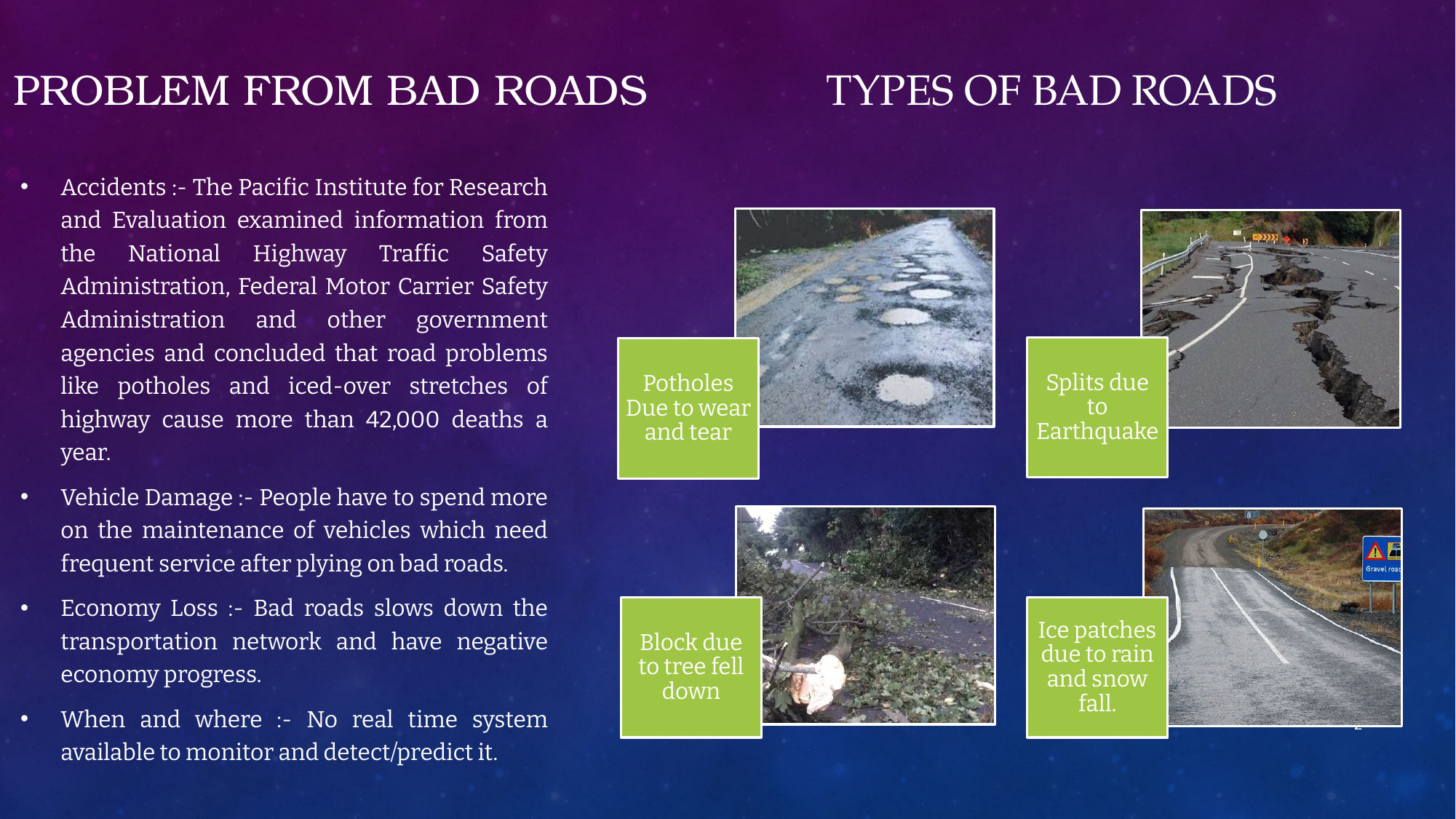

# Problem FROM bad roads
TYPES OF BAD ROADS
Potholes Due to wear and tear
Splits due to Earthquake
Block due to tree fell down
Ice patches due to rain and snow fall.
Accidents :- The Pacific Institute for Research and Evaluation examined information from the National Highway Traffic Safety Administration, Federal Motor Carrier Safety Administration and other government agencies and concluded that road problems like potholes and iced-over stretches of highway cause more than 42,000 deaths a year.
Vehicle Damage :- People have to spend more on the maintenance of vehicles which need frequent service after plying on bad roads.
Economy Loss :- Bad roads slows down the transportation network and have negative economy progress.
When and where :- No real time system available to monitor and detect/predict it.

2